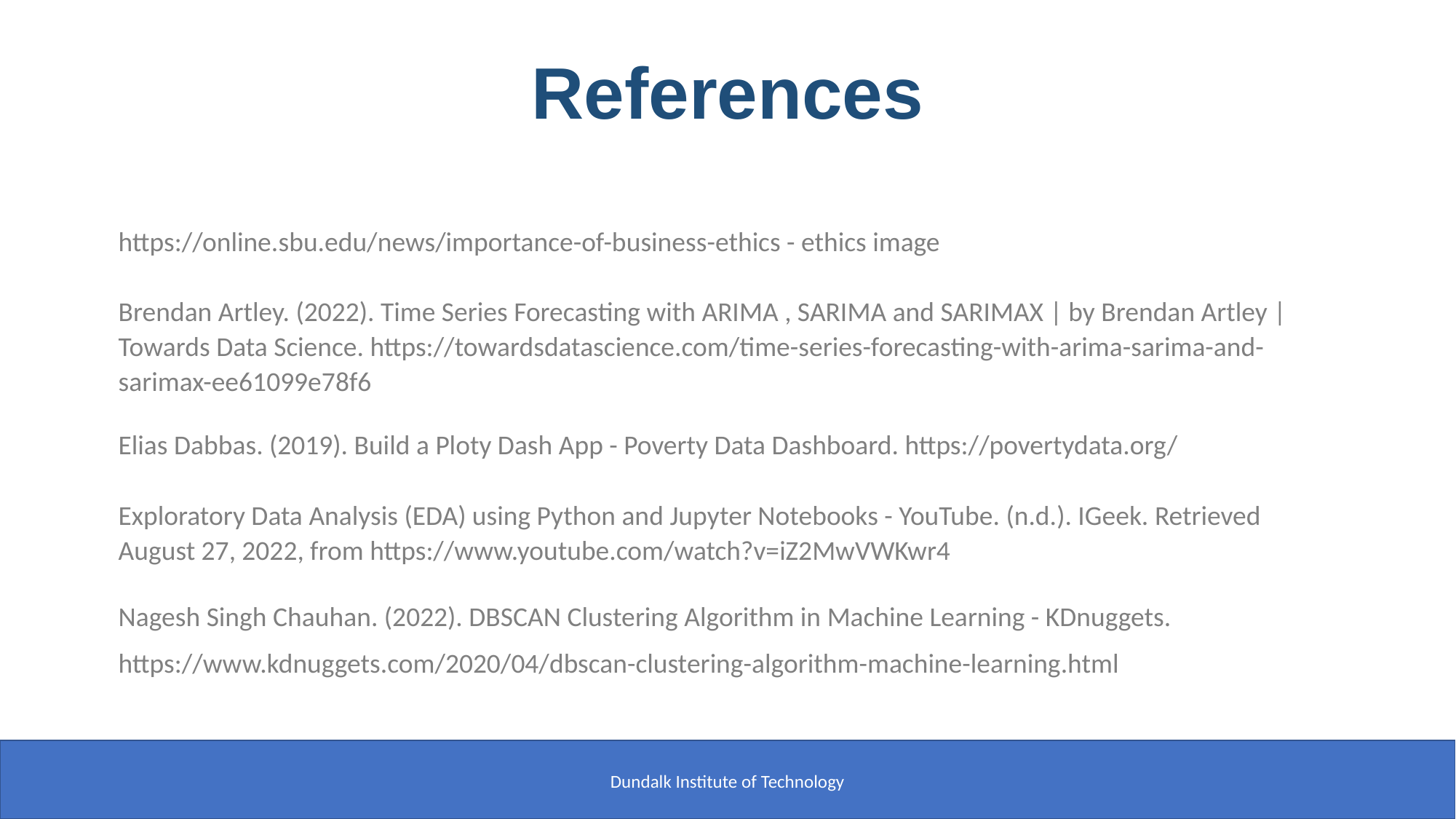

References
https://online.sbu.edu/news/importance-of-business-ethics - ethics image
Brendan Artley. (2022). Time Series Forecasting with ARIMA , SARIMA and SARIMAX | by Brendan Artley | Towards Data Science. https://towardsdatascience.com/time-series-forecasting-with-arima-sarima-and-sarimax-ee61099e78f6
Elias Dabbas. (2019). Build a Ploty Dash App - Poverty Data Dashboard. https://povertydata.org/
Exploratory Data Analysis (EDA) using Python and Jupyter Notebooks - YouTube. (n.d.). IGeek. Retrieved August 27, 2022, from https://www.youtube.com/watch?v=iZ2MwVWKwr4
Nagesh Singh Chauhan. (2022). DBSCAN Clustering Algorithm in Machine Learning - KDnuggets.
https://www.kdnuggets.com/2020/04/dbscan-clustering-algorithm-machine-learning.html

Dundalk Institute of Technology